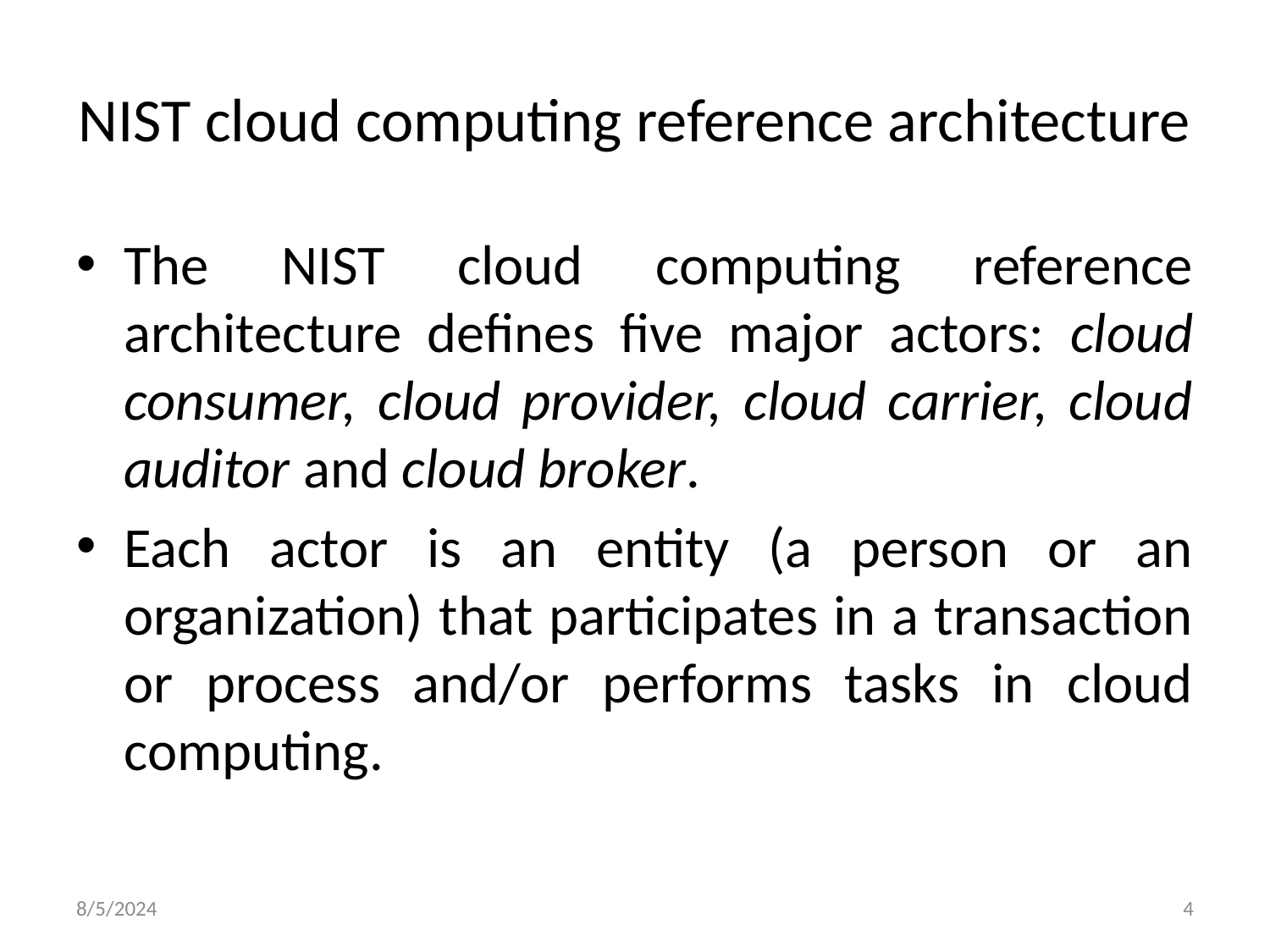

# NIST cloud computing reference architecture
The NIST cloud computing reference architecture defines five major actors: cloud consumer, cloud provider, cloud carrier, cloud auditor and cloud broker.
Each actor is an entity (a person or an organization) that participates in a transaction or process and/or performs tasks in cloud computing.
8/5/2024
4